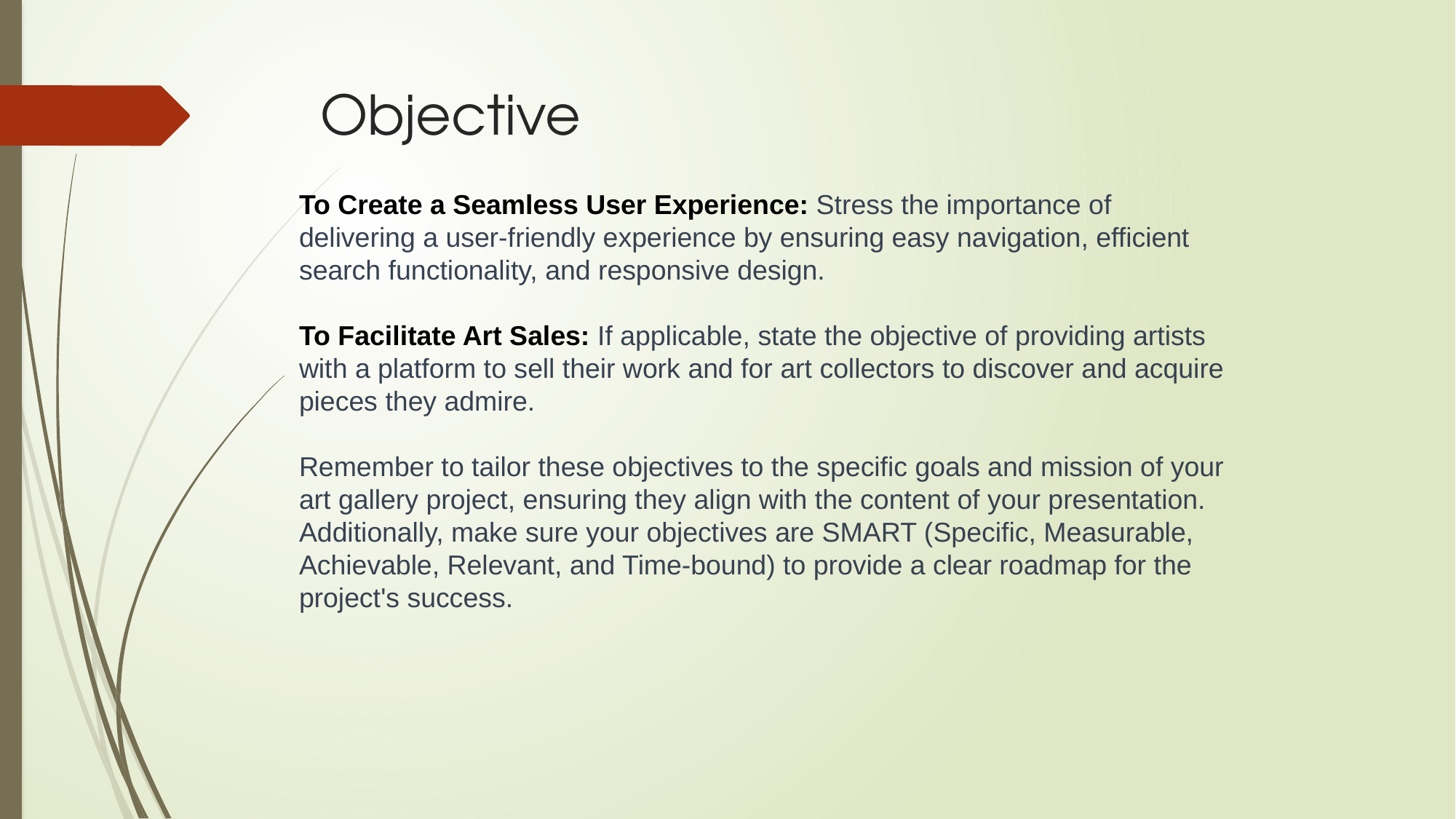

# Objective
To Create a Seamless User Experience: Stress the importance of delivering a user-friendly experience by ensuring easy navigation, efficient search functionality, and responsive design.

To Facilitate Art Sales: If applicable, state the objective of providing artists with a platform to sell their work and for art collectors to discover and acquire pieces they admire.

Remember to tailor these objectives to the specific goals and mission of your art gallery project, ensuring they align with the content of your presentation. Additionally, make sure your objectives are SMART (Specific, Measurable, Achievable, Relevant, and Time-bound) to provide a clear roadmap for the project's success.